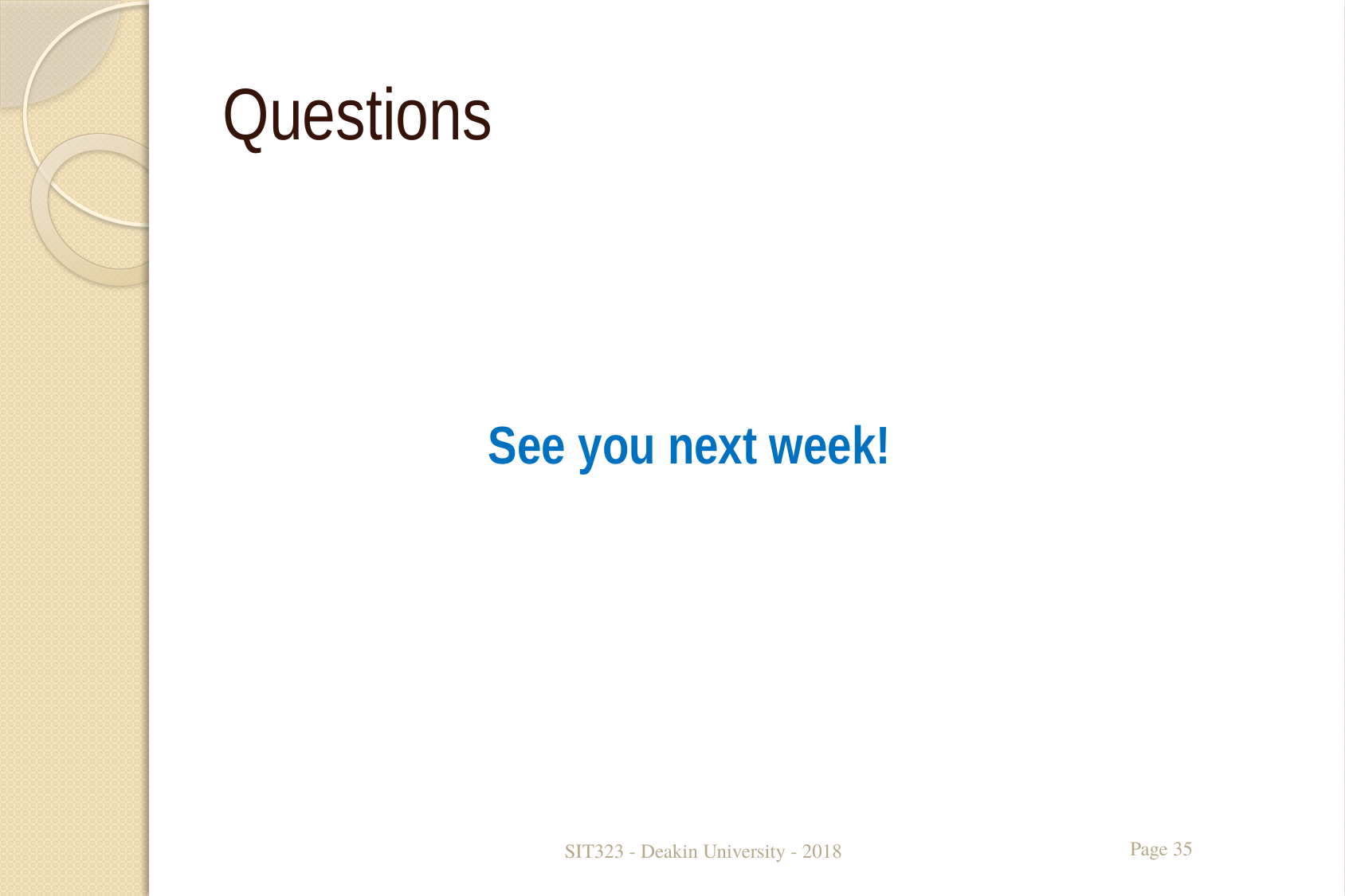

# Questions
See you next week!
SIT323 - Deakin University - 2018
Page 35